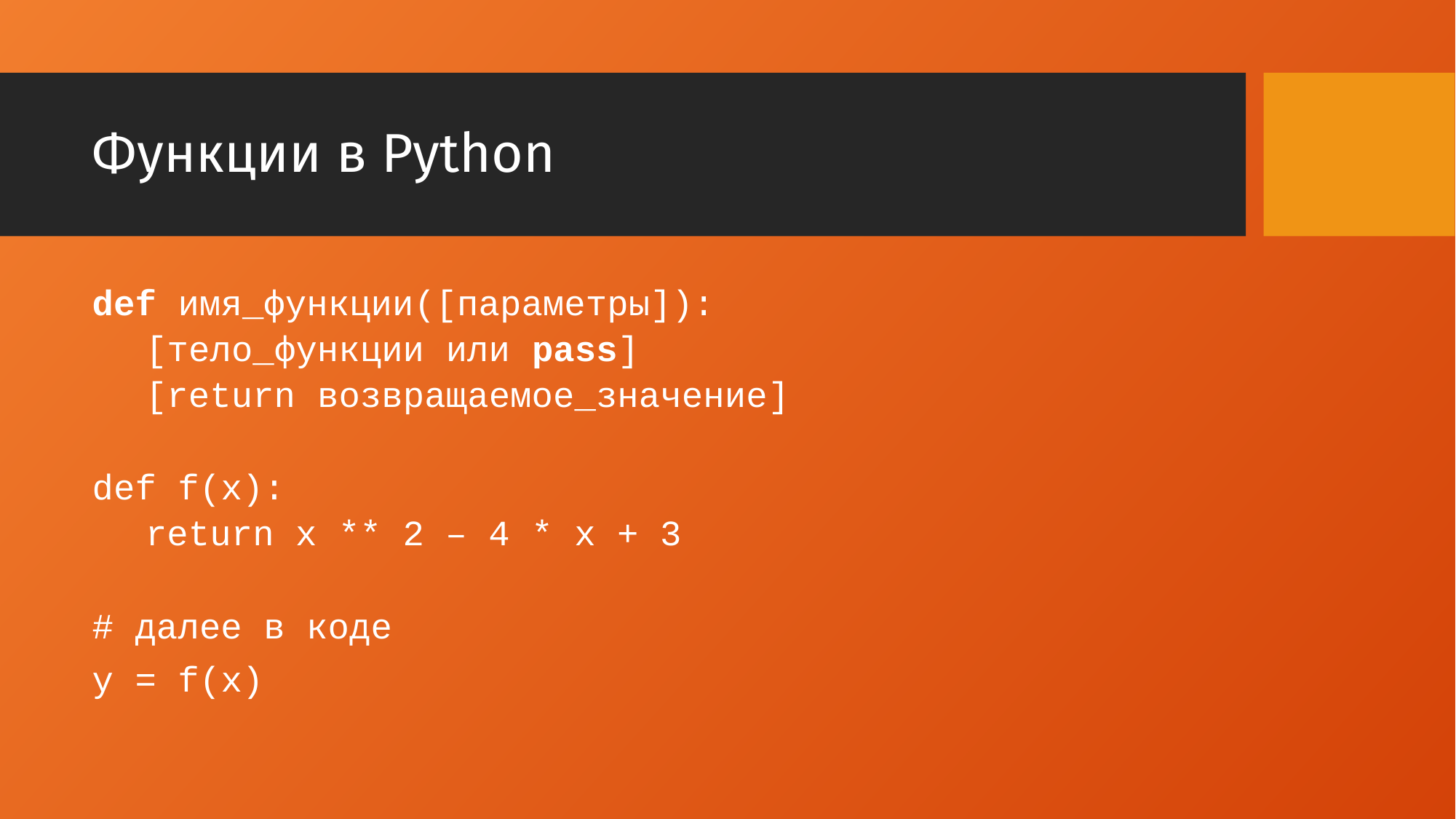

# Функции в Python
def имя_функции([параметры]):
[тело_функции или pass]
[return возвращаемое_значение]

def f(x):
return x ** 2 – 4 * x + 3

# далее в коде
y = f(x)